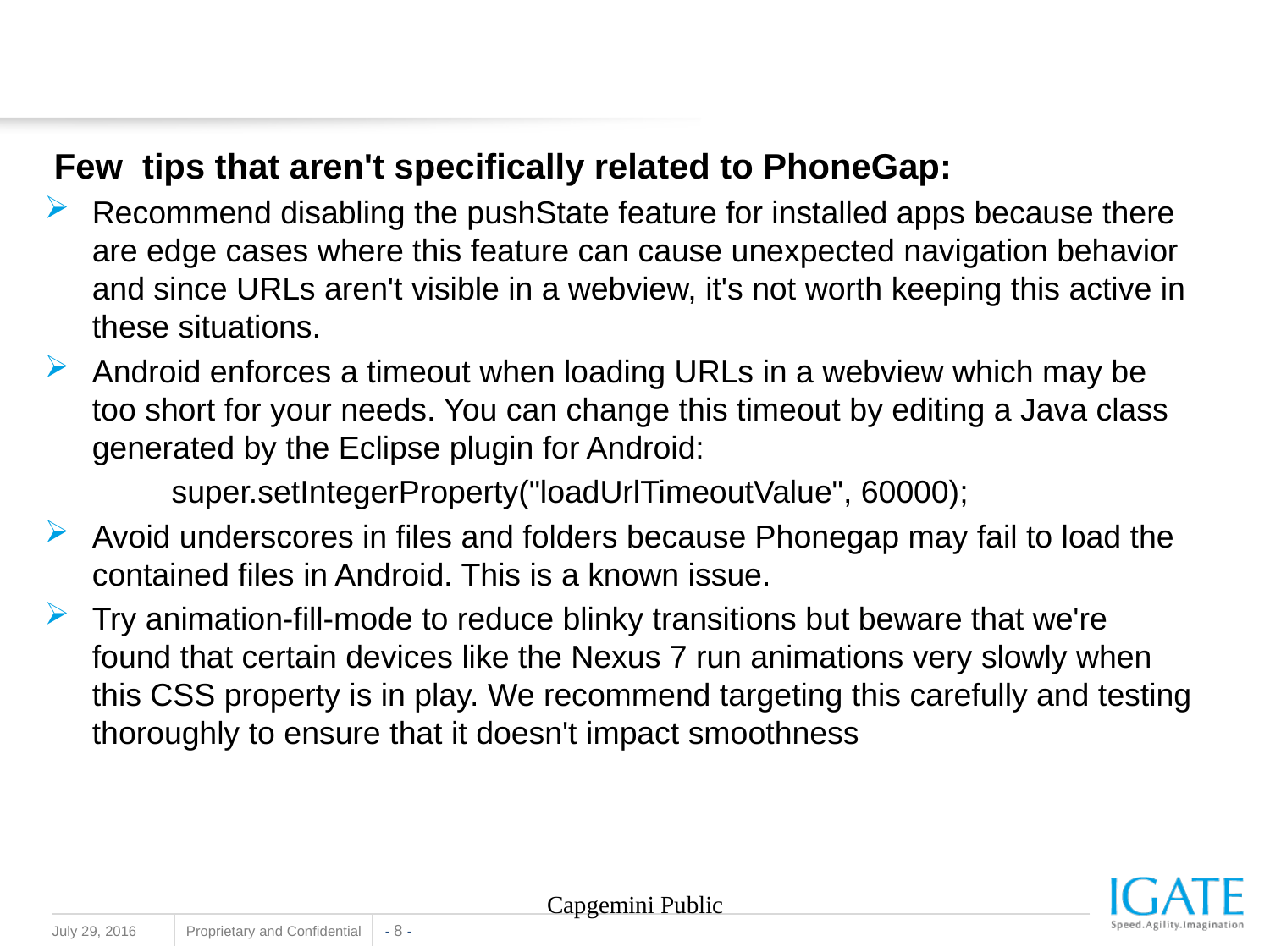

Few  tips that aren't specifically related to PhoneGap:
Recommend disabling the pushState feature for installed apps because there are edge cases where this feature can cause unexpected navigation behavior and since URLs aren't visible in a webview, it's not worth keeping this active in these situations.
Android enforces a timeout when loading URLs in a webview which may be too short for your needs. You can change this timeout by editing a Java class generated by the Eclipse plugin for Android:
	super.setIntegerProperty("loadUrlTimeoutValue", 60000);
Avoid underscores in files and folders because Phonegap may fail to load the contained files in Android. This is a known issue.
Try animation-fill-mode to reduce blinky transitions but beware that we're found that certain devices like the Nexus 7 run animations very slowly when this CSS property is in play. We recommend targeting this carefully and testing thoroughly to ensure that it doesn't impact smoothness

Capgemini Public